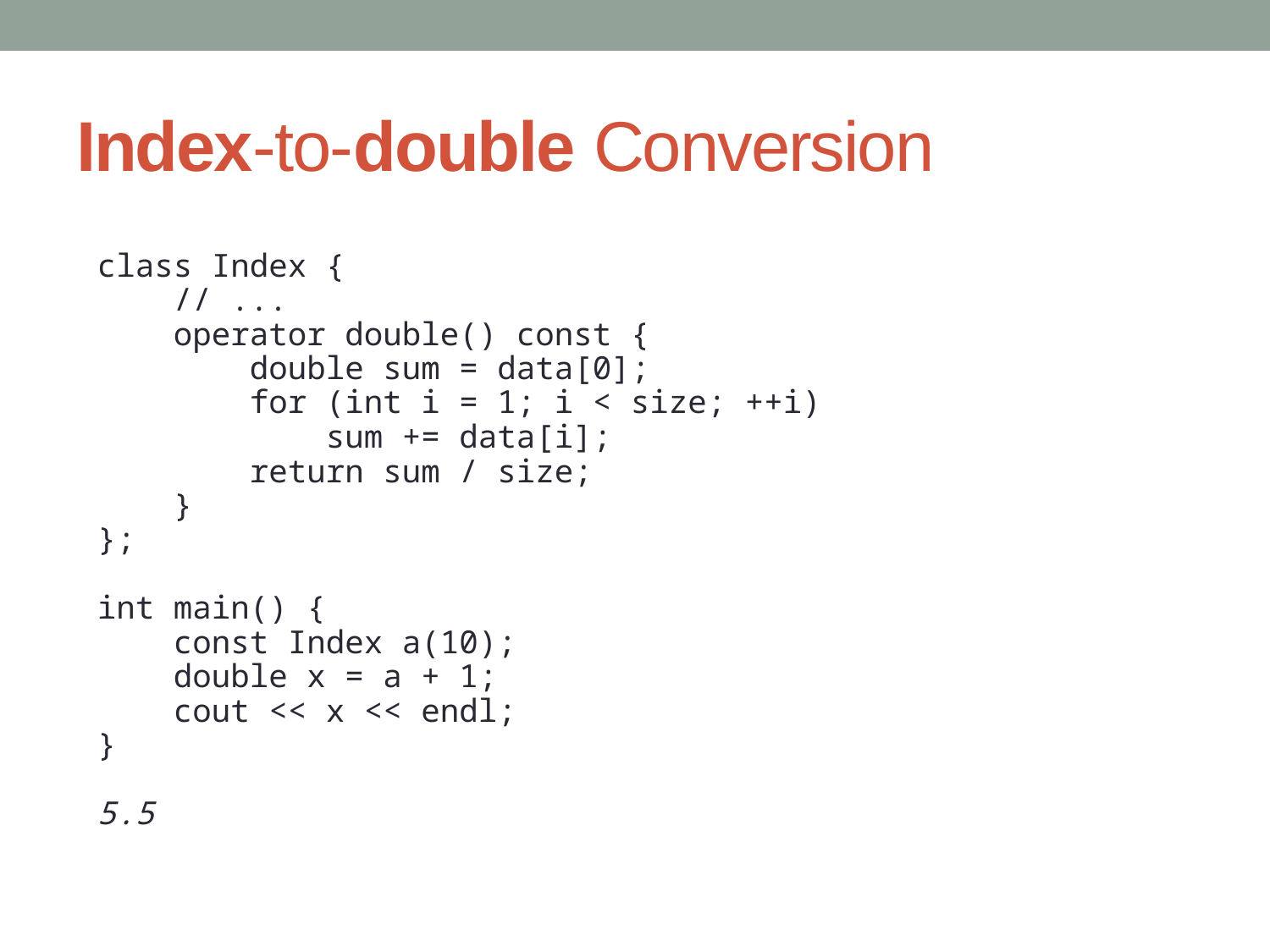

# Index-to-double Conversion
class Index {
    // ...
    operator double() const {
        double sum = data[0];
        for (int i = 1; i < size; ++i)
            sum += data[i];
        return sum / size;
    }
};

int main() {
    const Index a(10);
    double x = a + 1;
    cout << x << endl;
}

5.5